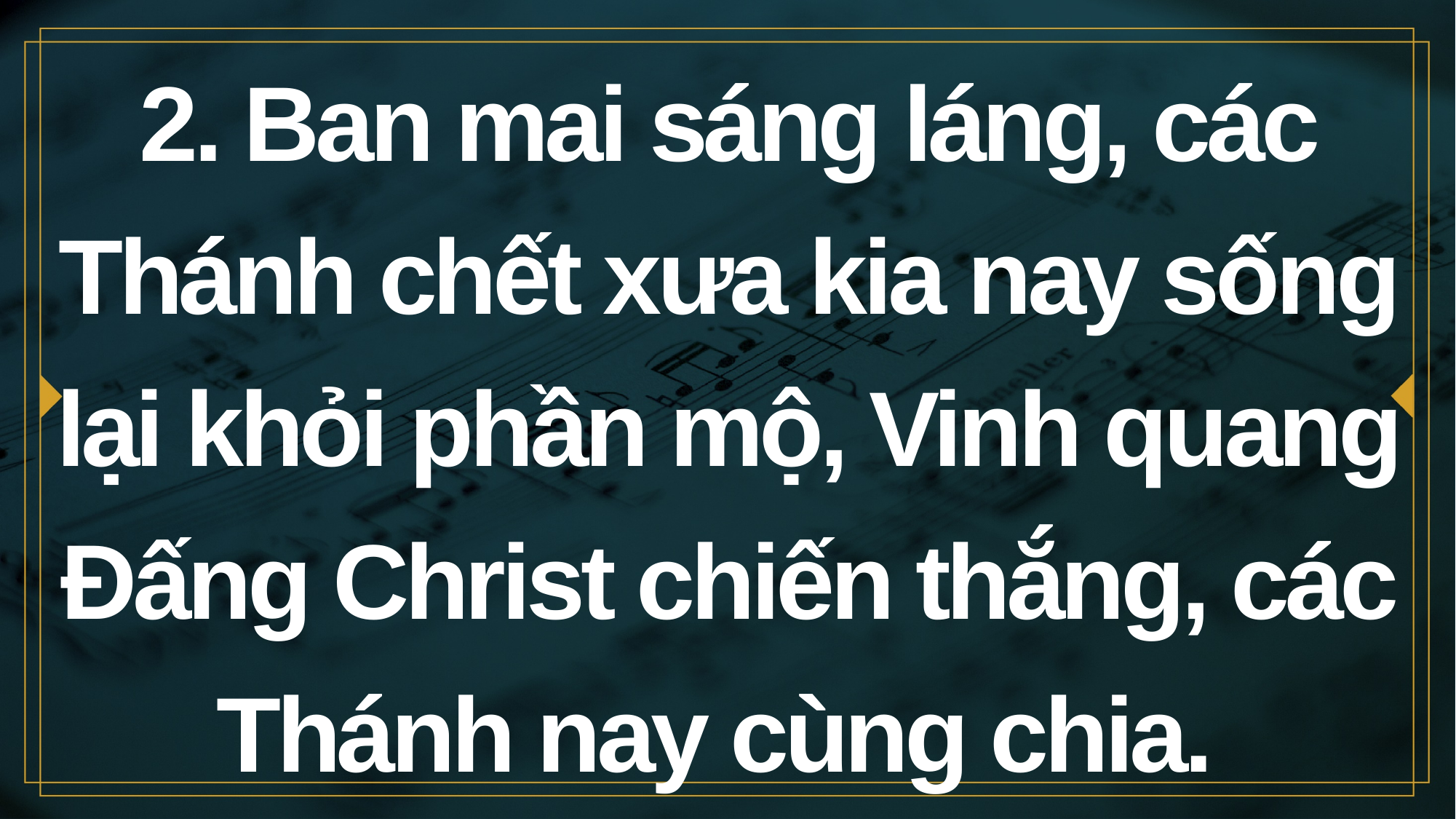

# 2. Ban mai sáng láng, các Thánh chết xưa kia nay sống lại khỏi phần mộ, Vinh quang Đấng Christ chiến thắng, các Thánh nay cùng chia.